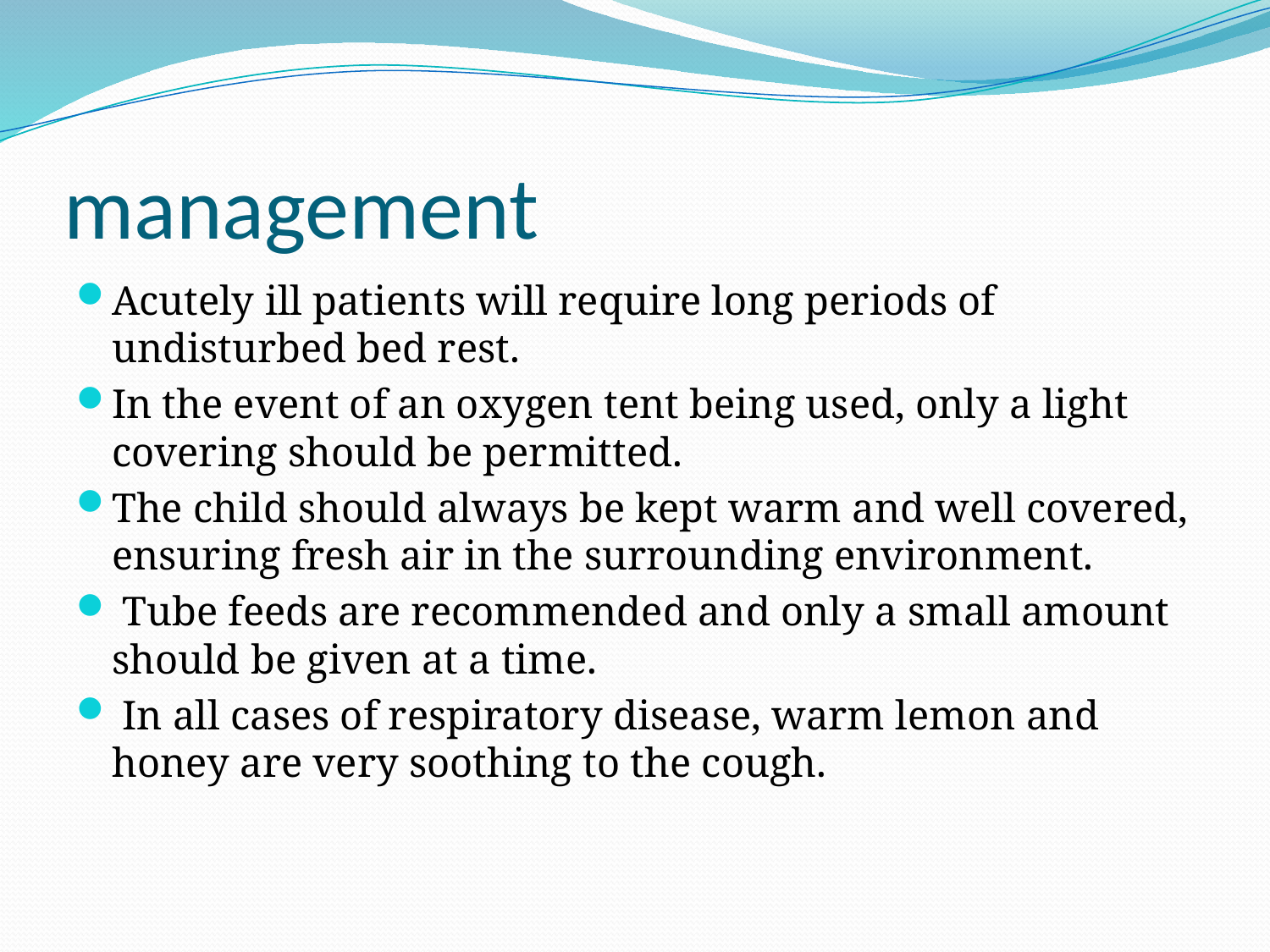

# management
Acutely ill patients will require long periods of undisturbed bed rest.
In the event of an oxygen tent being used, only a light covering should be permitted.
The child should always be kept warm and well covered, ensuring fresh air in the surrounding environment.
 Tube feeds are recommended and only a small amount should be given at a time.
 In all cases of respiratory disease, warm lemon and honey are very soothing to the cough.